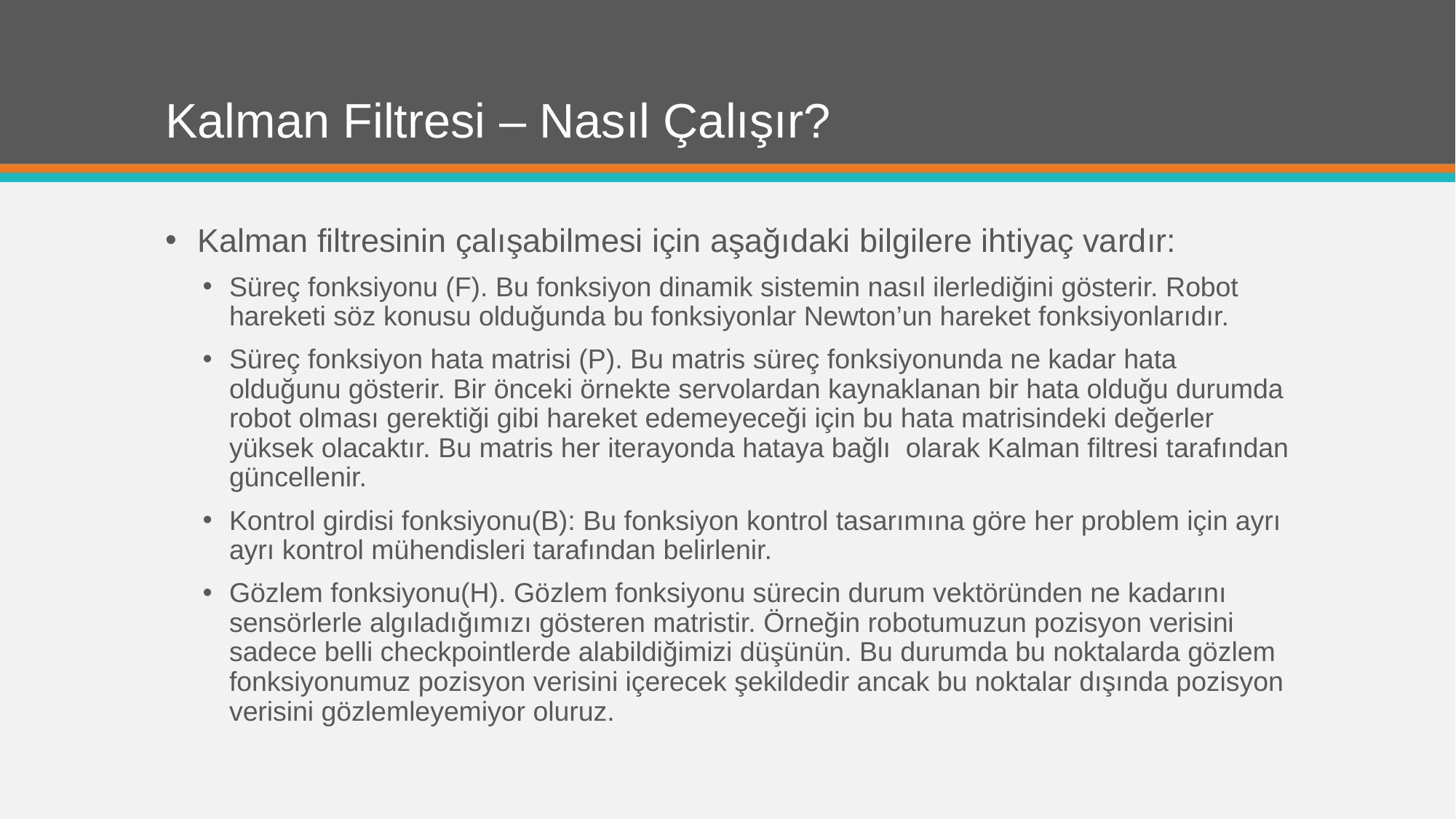

# Kalman Filtresi – Nasıl Çalışır?
Kalman filtresinin çalışabilmesi için aşağıdaki bilgilere ihtiyaç vardır:
Süreç fonksiyonu (F). Bu fonksiyon dinamik sistemin nasıl ilerlediğini gösterir. Robot hareketi söz konusu olduğunda bu fonksiyonlar Newton’un hareket fonksiyonlarıdır.
Süreç fonksiyon hata matrisi (P). Bu matris süreç fonksiyonunda ne kadar hata olduğunu gösterir. Bir önceki örnekte servolardan kaynaklanan bir hata olduğu durumda robot olması gerektiği gibi hareket edemeyeceği için bu hata matrisindeki değerler yüksek olacaktır. Bu matris her iterayonda hataya bağlı  olarak Kalman filtresi tarafından güncellenir.
Kontrol girdisi fonksiyonu(B): Bu fonksiyon kontrol tasarımına göre her problem için ayrı ayrı kontrol mühendisleri tarafından belirlenir.
Gözlem fonksiyonu(H). Gözlem fonksiyonu sürecin durum vektöründen ne kadarını sensörlerle algıladığımızı gösteren matristir. Örneğin robotumuzun pozisyon verisini sadece belli checkpointlerde alabildiğimizi düşünün. Bu durumda bu noktalarda gözlem fonksiyonumuz pozisyon verisini içerecek şekildedir ancak bu noktalar dışında pozisyon verisini gözlemleyemiyor oluruz.